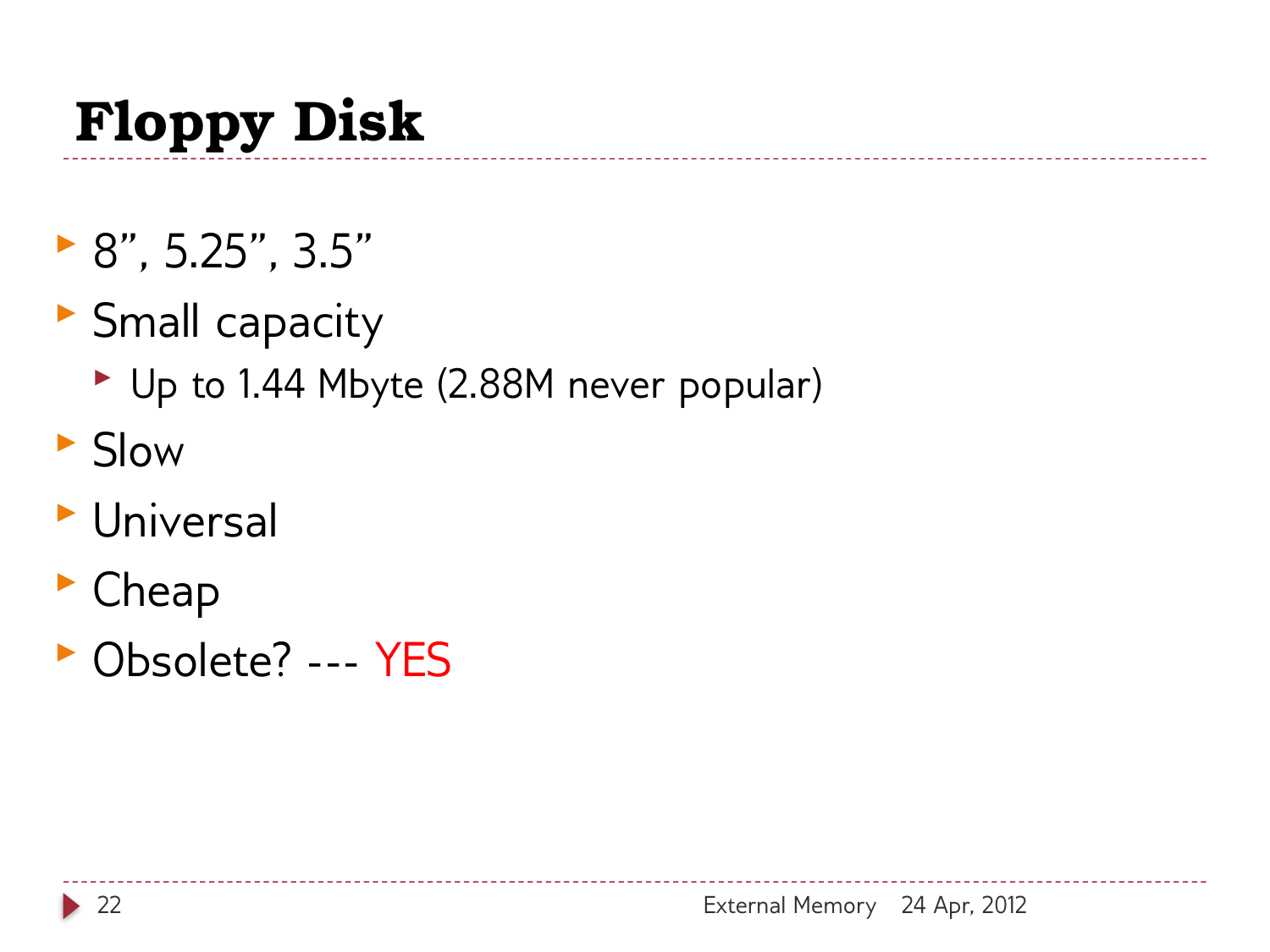

# Floppy Disk
8”, 5.25”, 3.5”
Small capacity
Up to 1.44 Mbyte (2.88M never popular)
Slow
Universal
Cheap
Obsolete? --- YES

22
External Memory
24 Apr, 2012